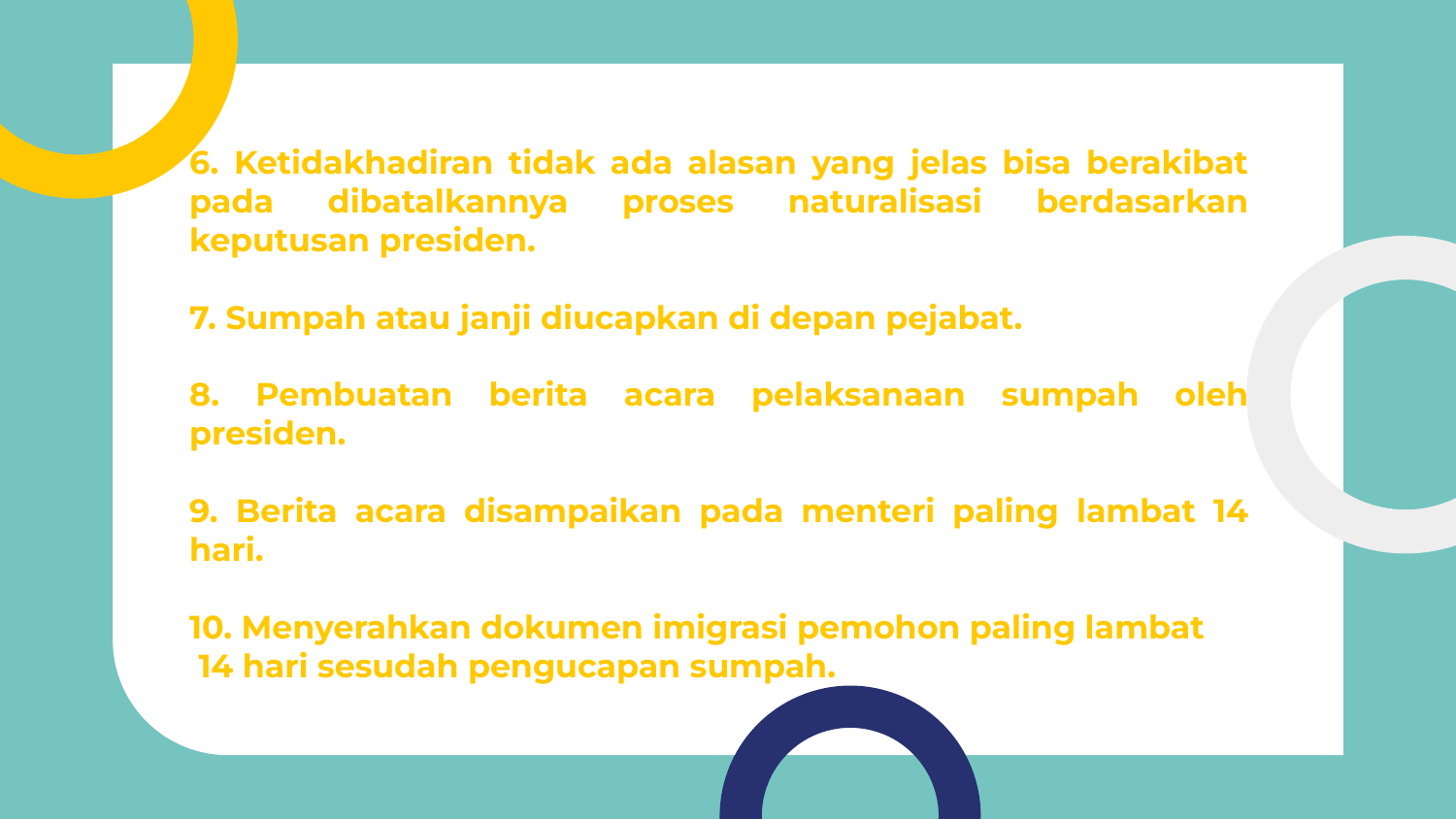

6. Ketidakhadiran tidak ada alasan yang jelas bisa berakibat pada dibatalkannya proses naturalisasi berdasarkan keputusan presiden.

7. Sumpah atau janji diucapkan di depan pejabat.

8. Pembuatan berita acara pelaksanaan sumpah oleh presiden.

9. Berita acara disampaikan pada menteri paling lambat 14 hari.

10. Menyerahkan dokumen imigrasi pemohon paling lambat
 14 hari sesudah pengucapan sumpah.